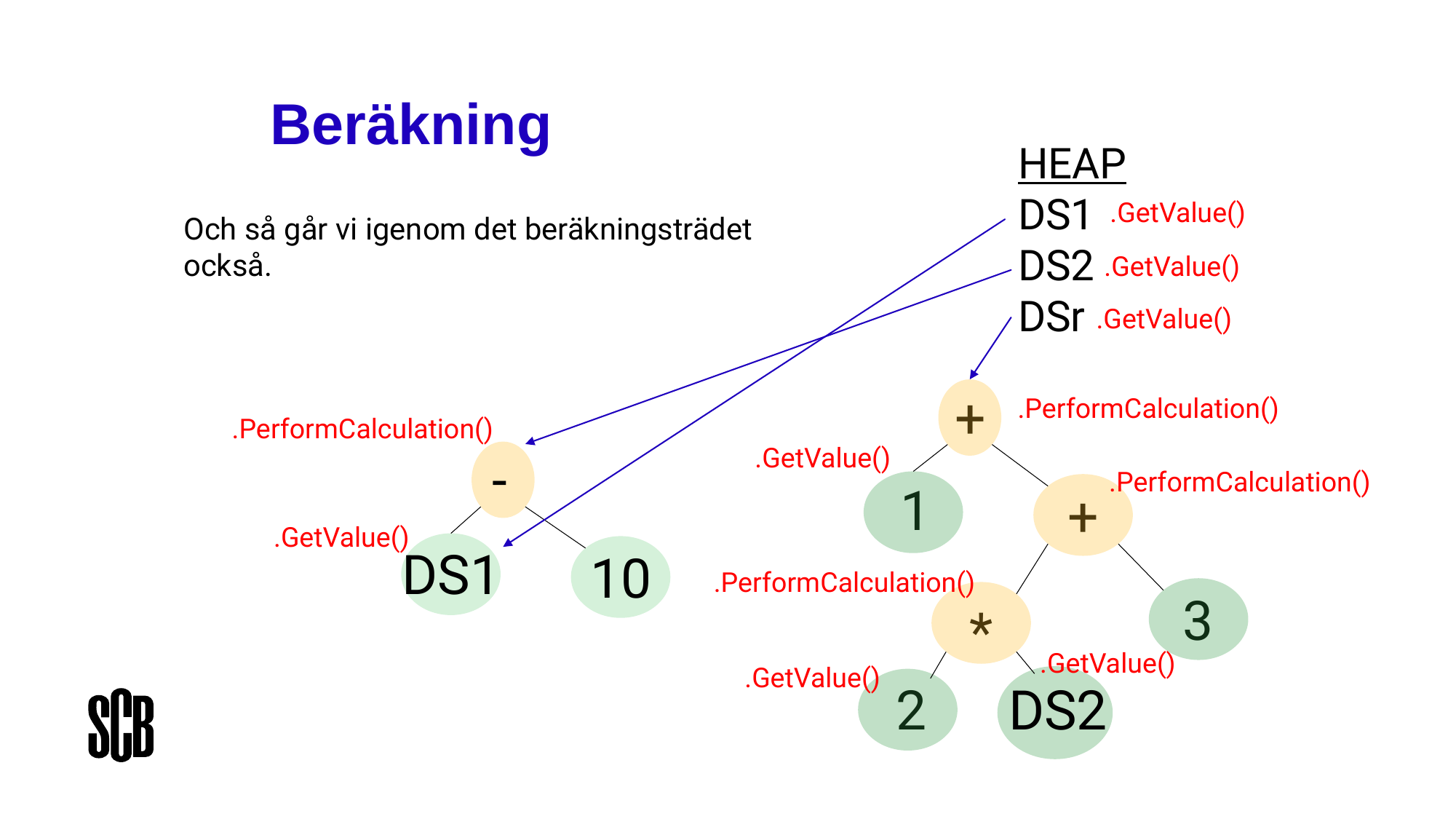

# Beräkning
HEAP
DS1
DS2
DSr
.GetValue()
Och så går vi igenom det beräkningsträdet också.
.GetValue()
.GetValue()
+

.PerformCalculation()
.PerformCalculation()
.GetValue()
-

.PerformCalculation()
1

+
.GetValue()

DS1

10
.PerformCalculation()

3

*
.GetValue()
.GetValue()

2
DS2